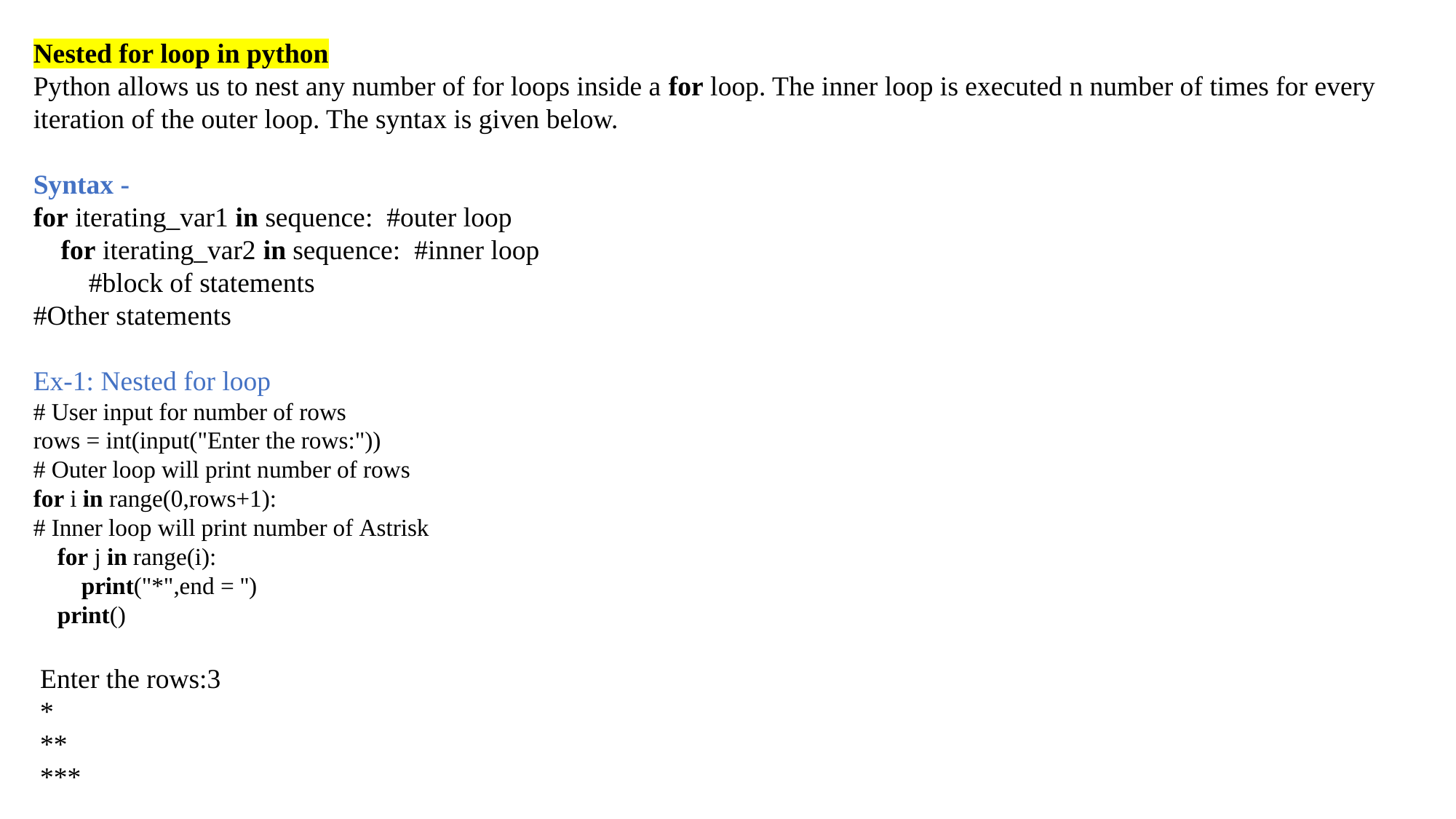

Nested for loop in python
Python allows us to nest any number of for loops inside a for loop. The inner loop is executed n number of times for every iteration of the outer loop. The syntax is given below.

Syntax -
for iterating_var1 in sequence:  #outer loop
    for iterating_var2 in sequence:  #inner loop
        #block of statements
#Other statements

Ex-1: Nested for loop
# User input for number of rows
rows = int(input("Enter the rows:"))
# Outer loop will print number of rows
for i in range(0,rows+1):
# Inner loop will print number of Astrisk
    for j in range(i):
        print("*",end = '')
    print()

 Enter the rows:3
 *
 **
 ***